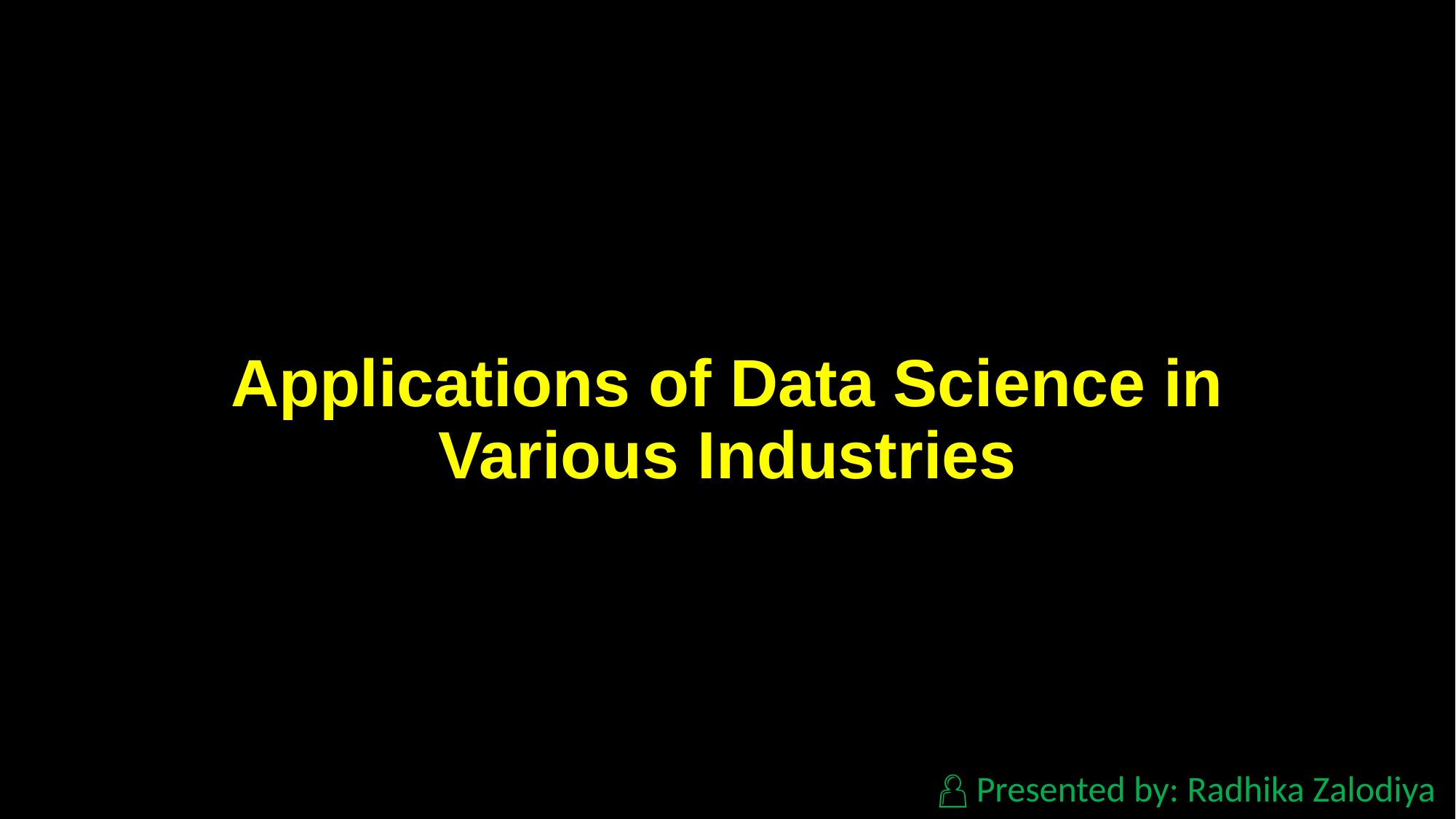

# Applications of Data Science in Various Industries
👤 Presented by: Radhika Zalodiya